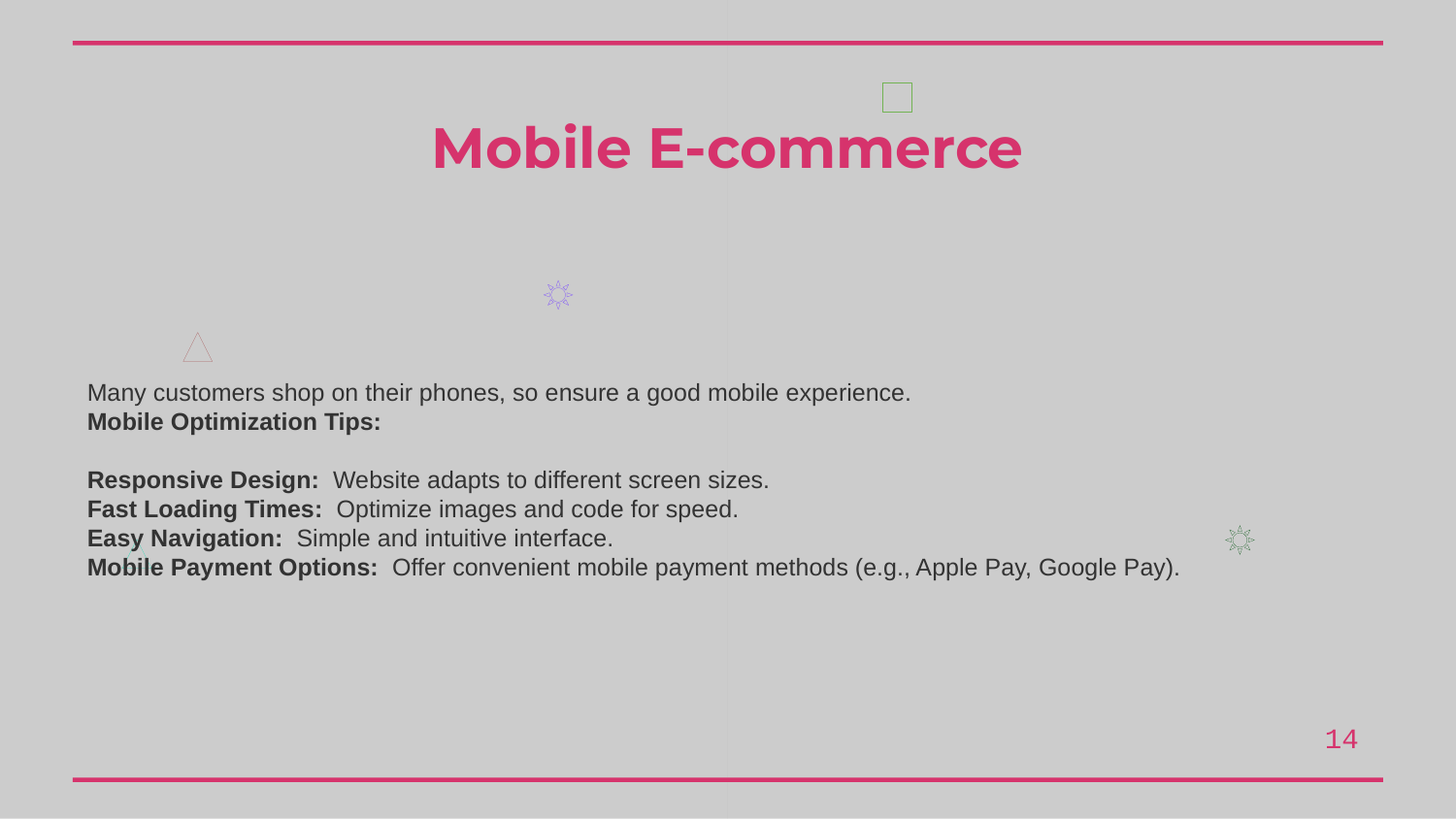

Mobile E-commerce

Many customers shop on their phones, so ensure a good mobile experience.
Mobile Optimization Tips:

Responsive Design:  Website adapts to different screen sizes.
Fast Loading Times:  Optimize images and code for speed.
Easy Navigation:  Simple and intuitive interface.
Mobile Payment Options:  Offer convenient mobile payment methods (e.g., Apple Pay, Google Pay).

14